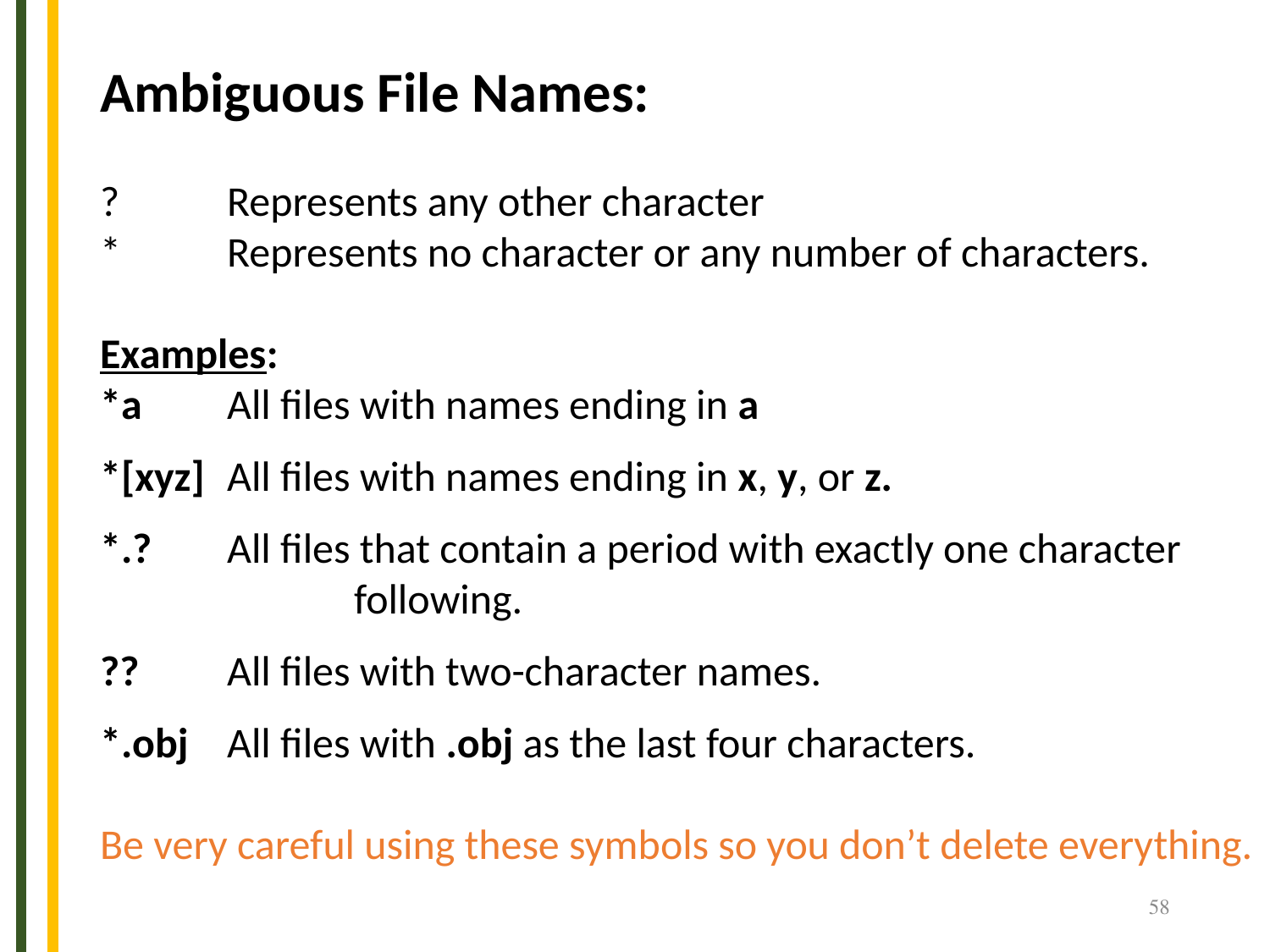

Ambiguous File Names:

? 	Represents any other character
*	Represents no character or any number of characters.

Examples:
*a	All files with names ending in a

*[xyz]	All files with names ending in x, y, or z.

*.?	All files that contain a period with exactly one character
		following.

??	All files with two-character names.

*.obj	All files with .obj as the last four characters.

Be very careful using these symbols so you don’t delete everything.
58